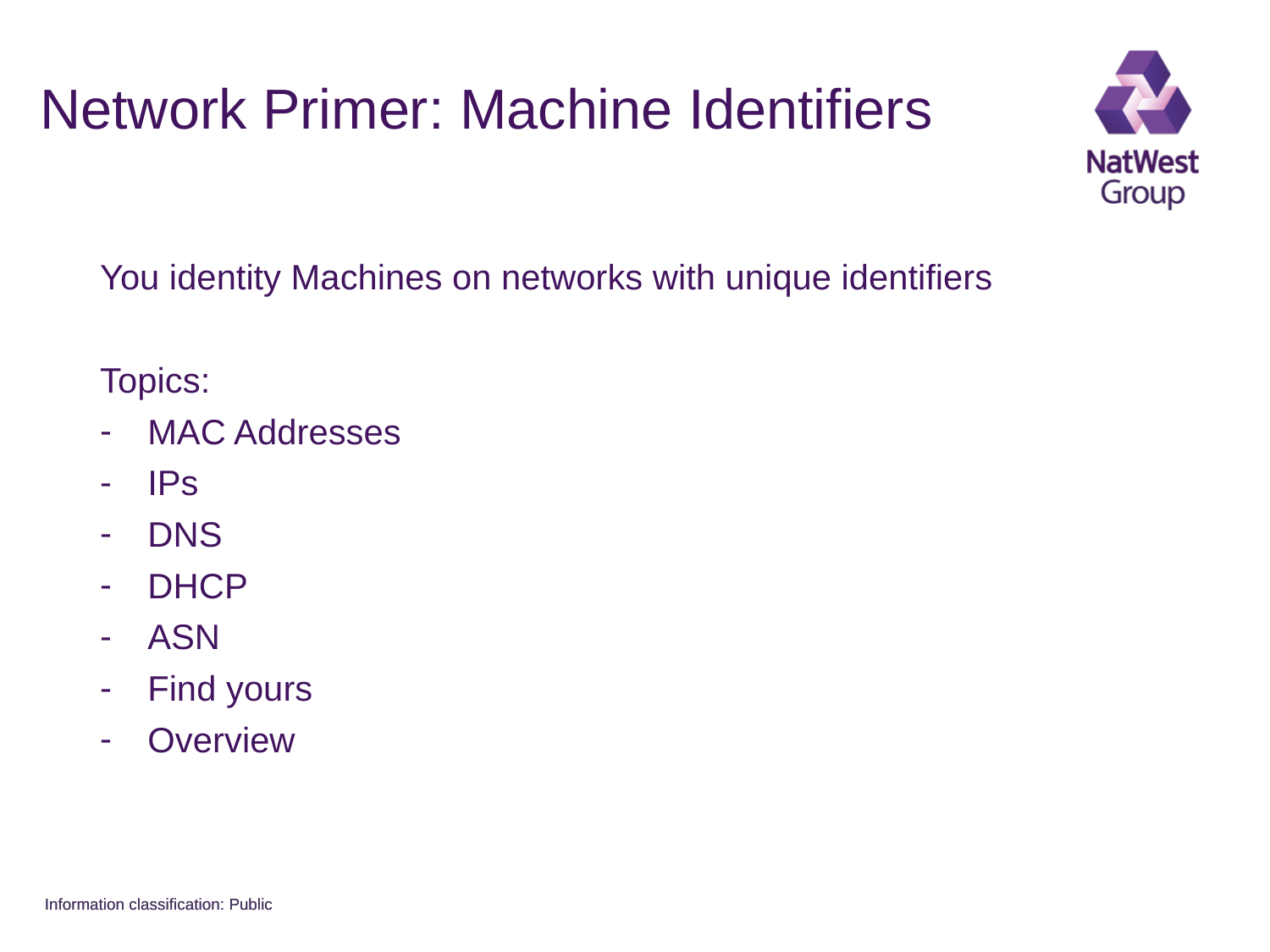

FOR INTERNAL USE ONLY
# Network Primer: Machine Identifiers
You identity Machines on networks with unique identifiers

Topics:
MAC Addresses
IPs
DNS
DHCP
ASN
Find yours
Overview
Information classiﬁcation: Public